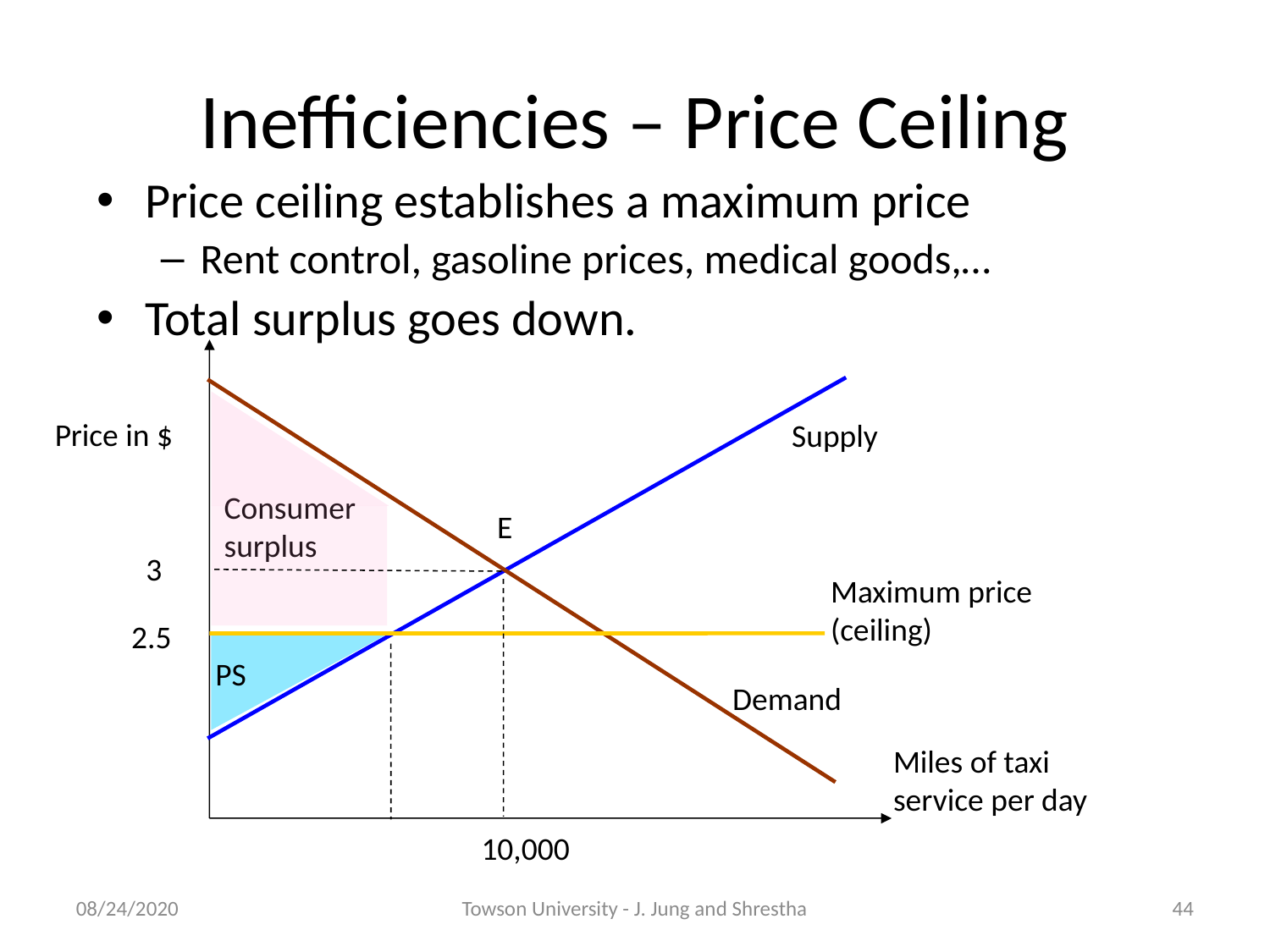

Inefficiencies – Price Ceiling
Price ceiling establishes a maximum price
Rent control, gasoline prices, medical goods,…
Total surplus goes down.

Price in $
Supply
Consumer surplus
E

3
Maximum price (ceiling)

2.5

PS
Demand
Miles of taxi service per day

10,000
08/24/2020
Towson University - J. Jung and Shrestha
44